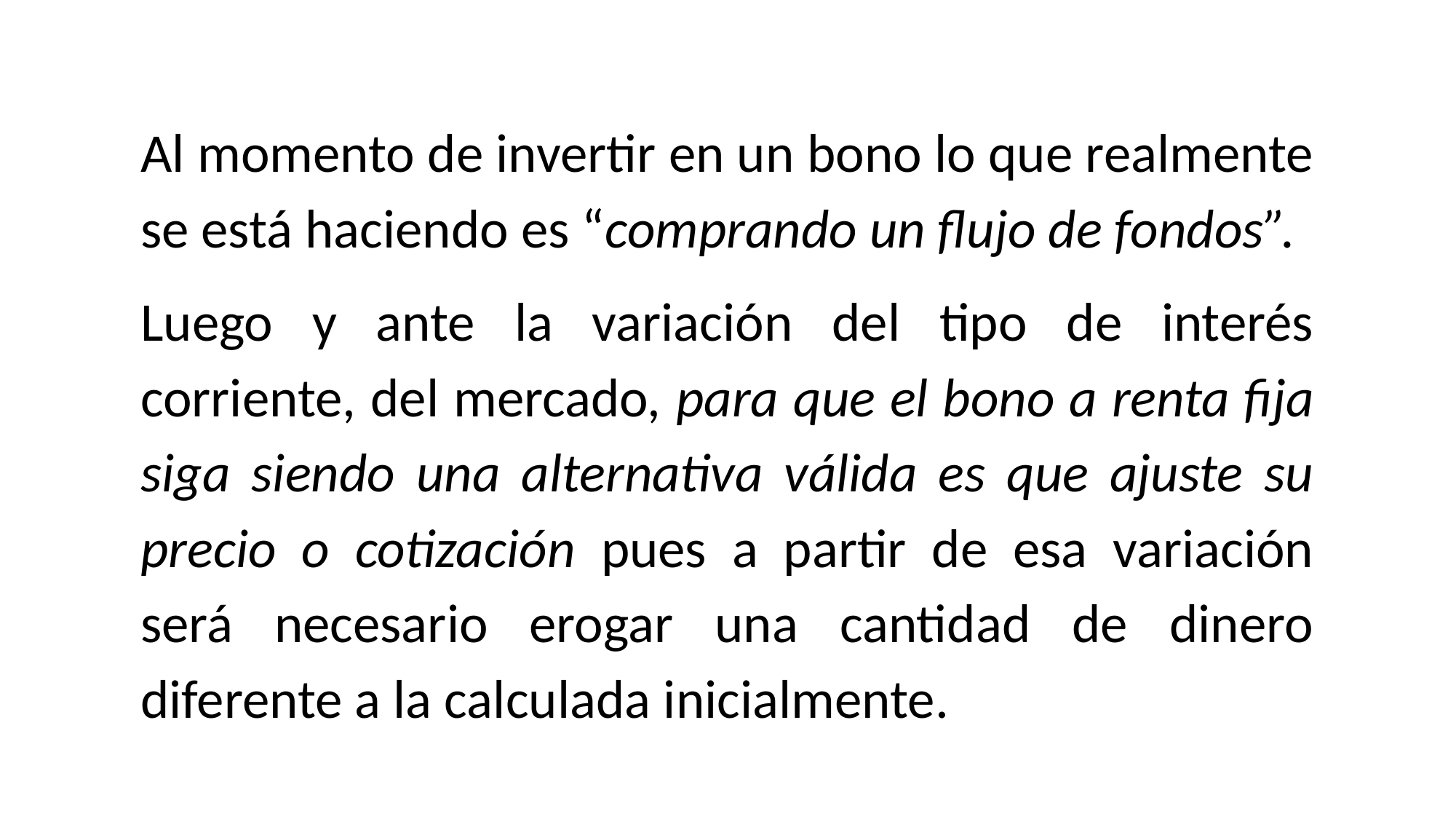

Al momento de invertir en un bono lo que realmente se está haciendo es “comprando un flujo de fondos”.
Luego y ante la variación del tipo de interés corriente, del mercado, para que el bono a renta fija siga siendo una alternativa válida es que ajuste su precio o cotización pues a partir de esa variación será necesario erogar una cantidad de dinero diferente a la calculada inicialmente.